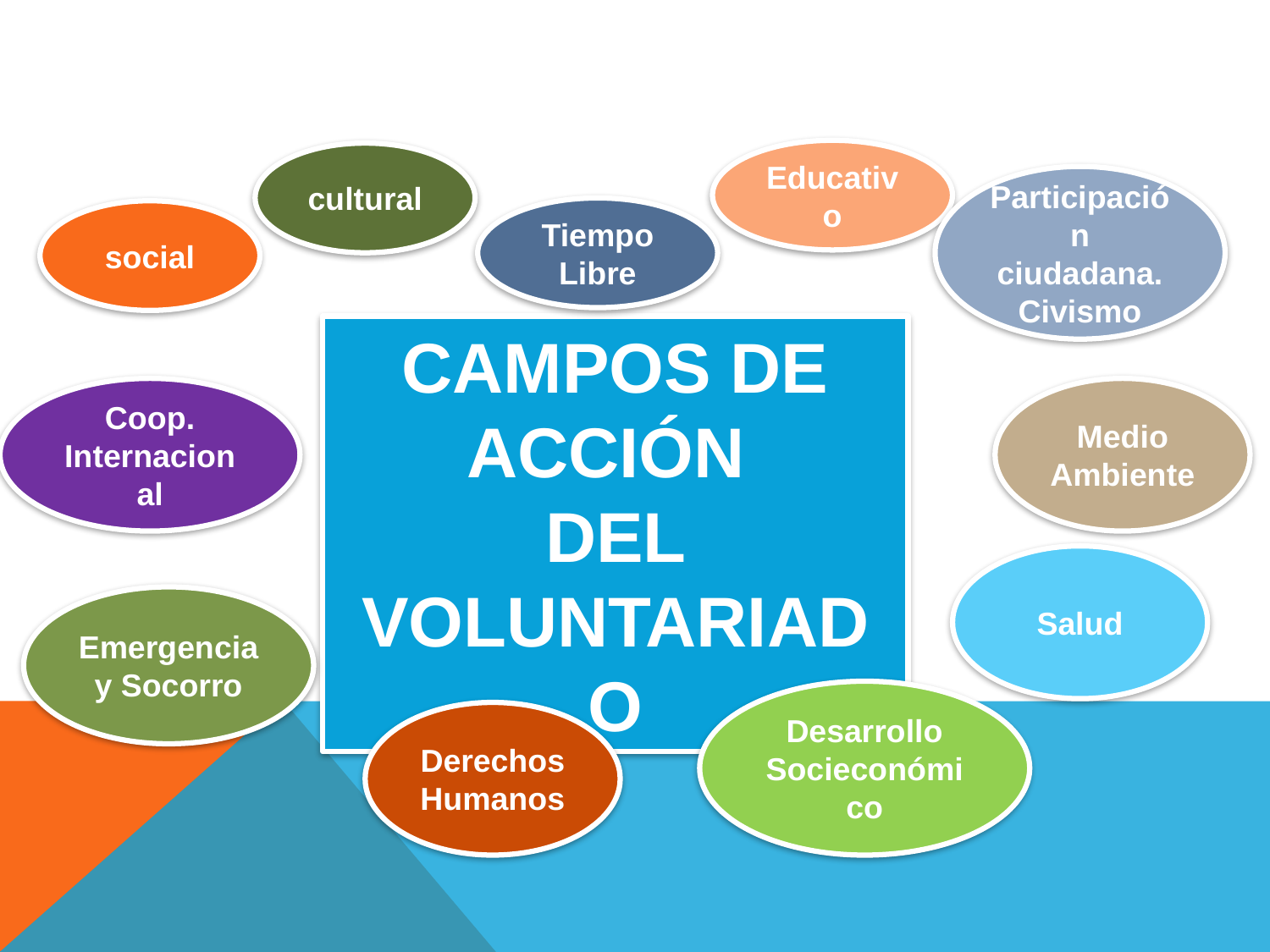

#
Educativo
cultural
Participación ciudadana. Civismo
Tiempo Libre
social
CAMPOS DE ACCIÓN
DEL VOLUNTARIADO
Coop. Internacional
Medio Ambiente
Salud
Emergencia y Socorro
Desarrollo Socieconómico
Derechos Humanos